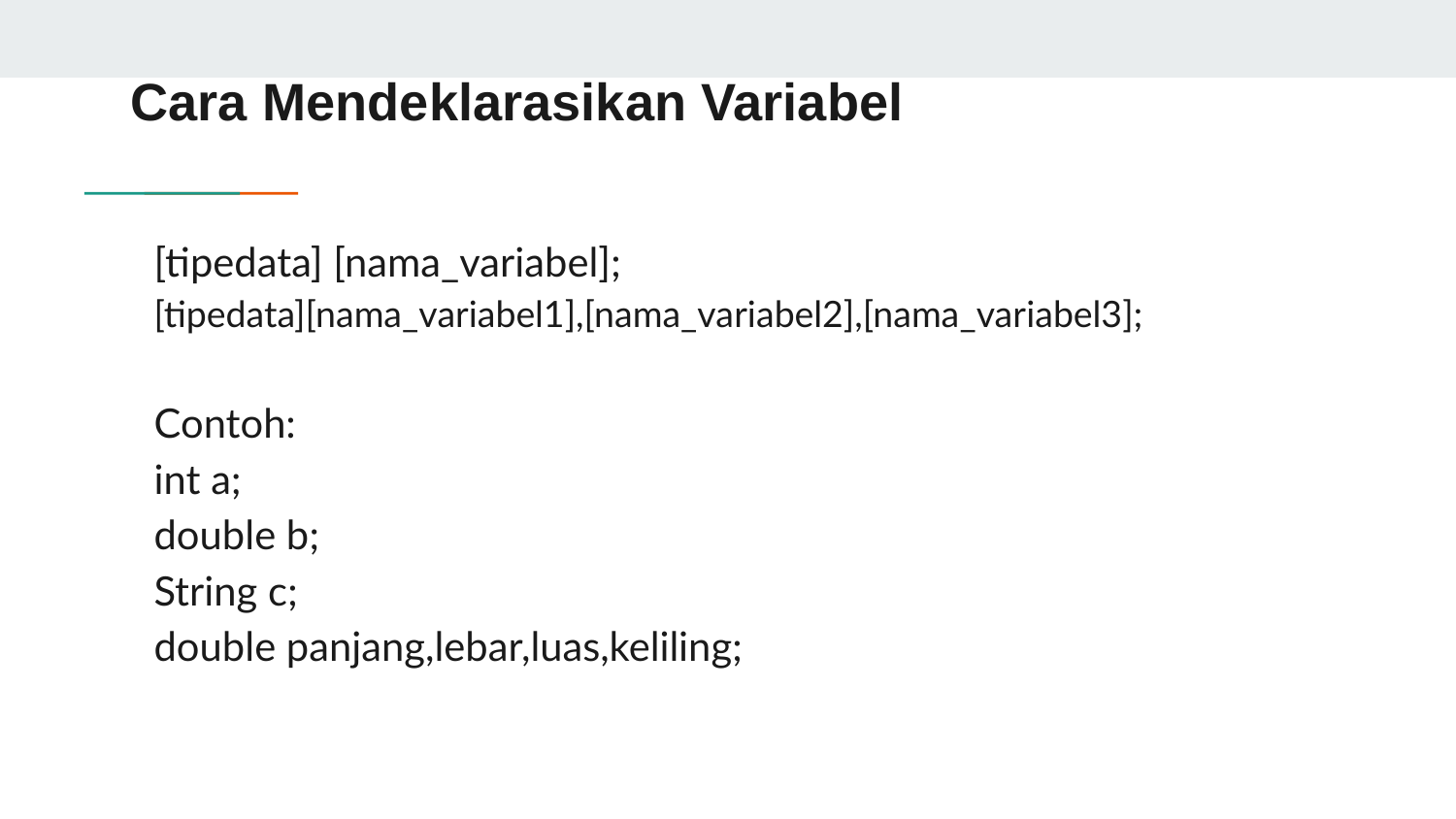

# Cara Mendeklarasikan Variabel
[tipedata] [nama_variabel];
[tipedata][nama_variabel1],[nama_variabel2],[nama_variabel3];

Contoh:
int a;
double b;
String c;
double panjang,lebar,luas,keliling;